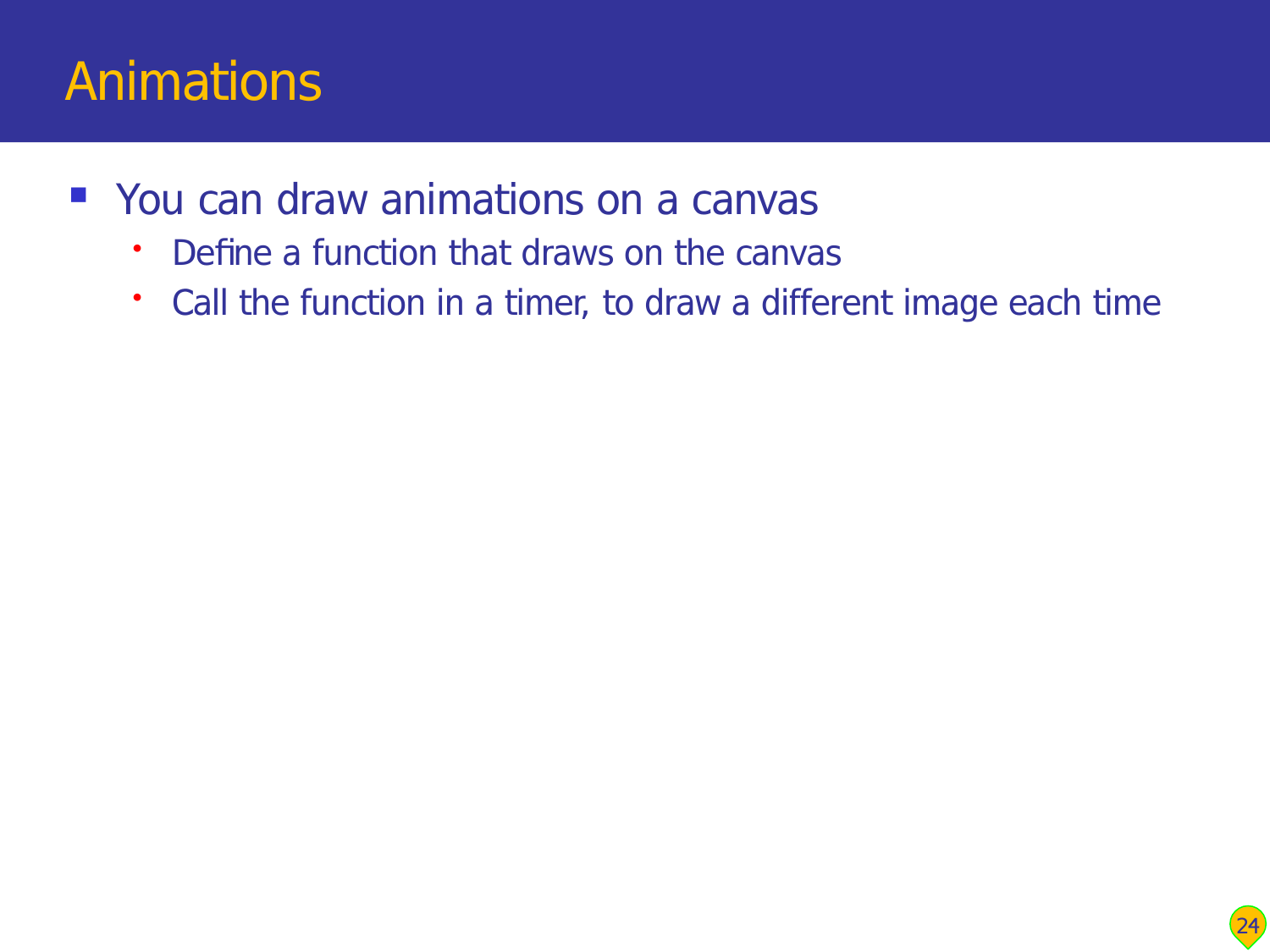

# Animations
You can draw animations on a canvas
Define a function that draws on the canvas
Call the function in a timer, to draw a different image each time

24